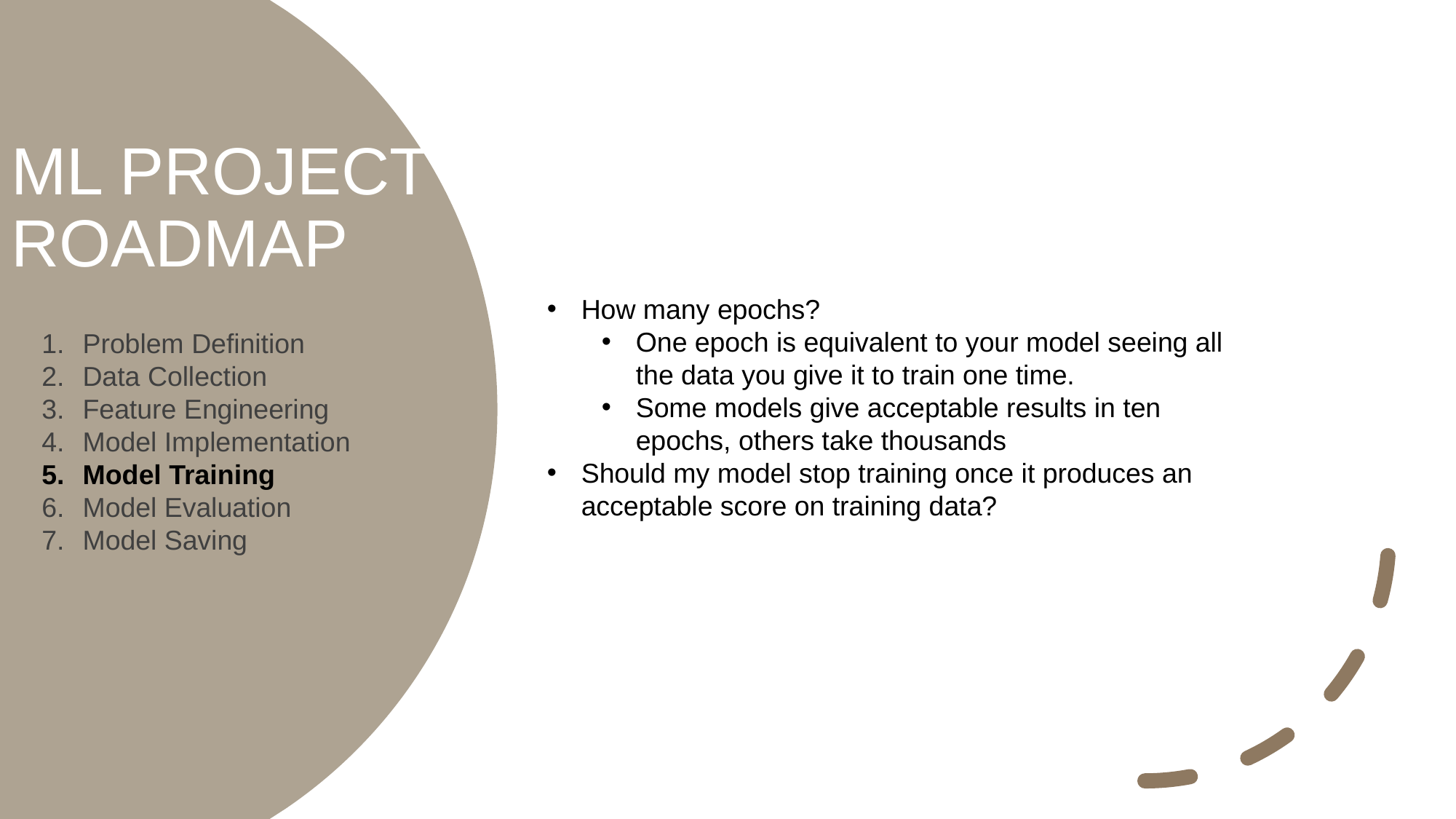

# ML Project Roadmap
How many epochs?
One epoch is equivalent to your model seeing all the data you give it to train one time.
Some models give acceptable results in ten epochs, others take thousands
Should my model stop training once it produces an acceptable score on training data?

Problem Definition
Data Collection
Feature Engineering
Model Implementation
Model Training
Model Evaluation
Model Saving